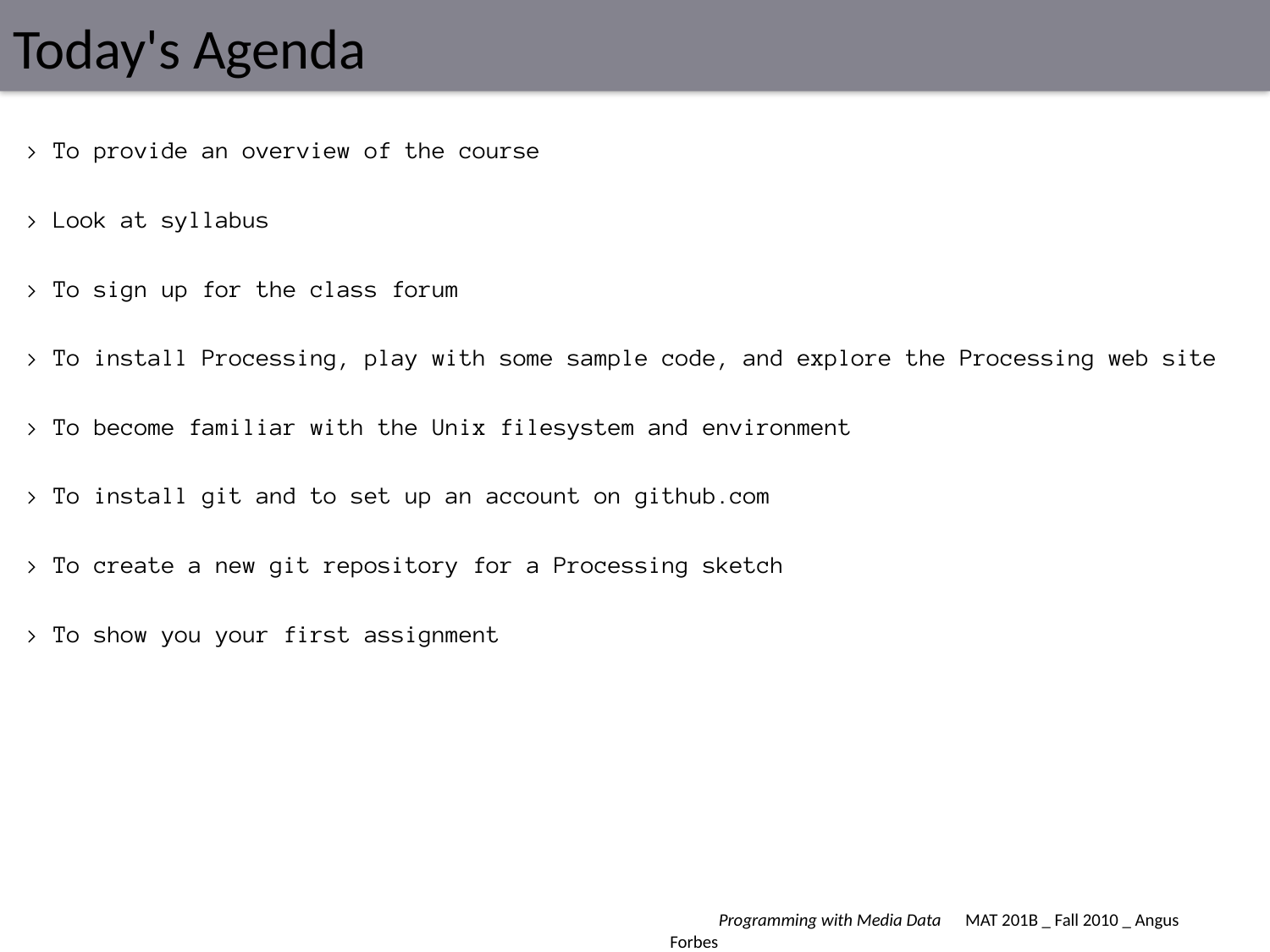

# Today's Agenda

> To provide an overview of the course

> Look at syllabus

> To sign up for the class forum

> To install Processing, play with some sample code, and explore the Processing web site

> To become familiar with the Unix filesystem and environment

> To install git and to set up an account on github.com

> To create a new git repository for a Processing sketch

> To show you your first assignment